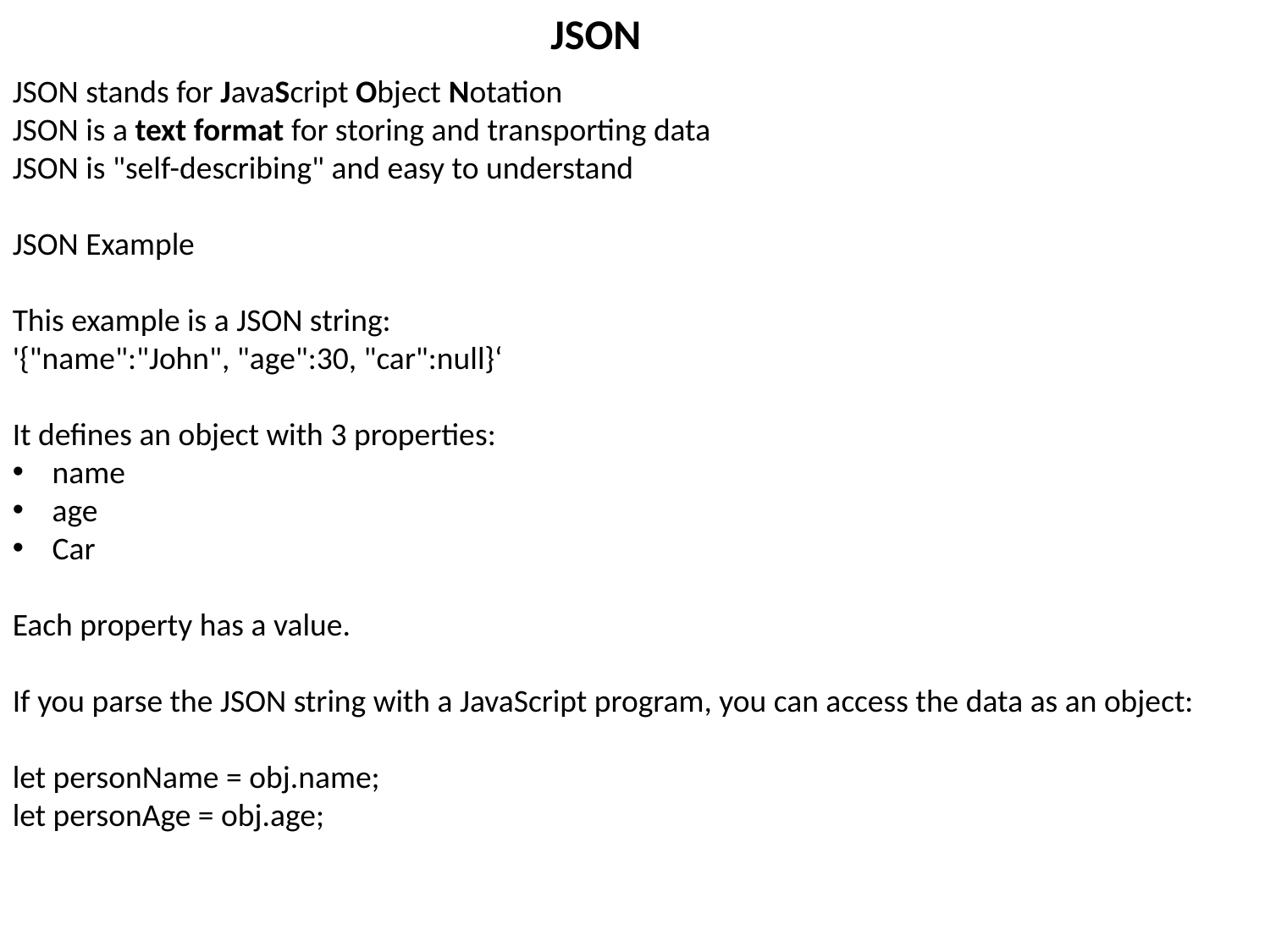

JSON
JSON stands for JavaScript Object Notation
JSON is a text format for storing and transporting data
JSON is "self-describing" and easy to understand

JSON Example

This example is a JSON string:
'{"name":"John", "age":30, "car":null}‘

It defines an object with 3 properties:
name
age
Car

Each property has a value.

If you parse the JSON string with a JavaScript program, you can access the data as an object:

let personName = obj.name;
let personAge = obj.age;